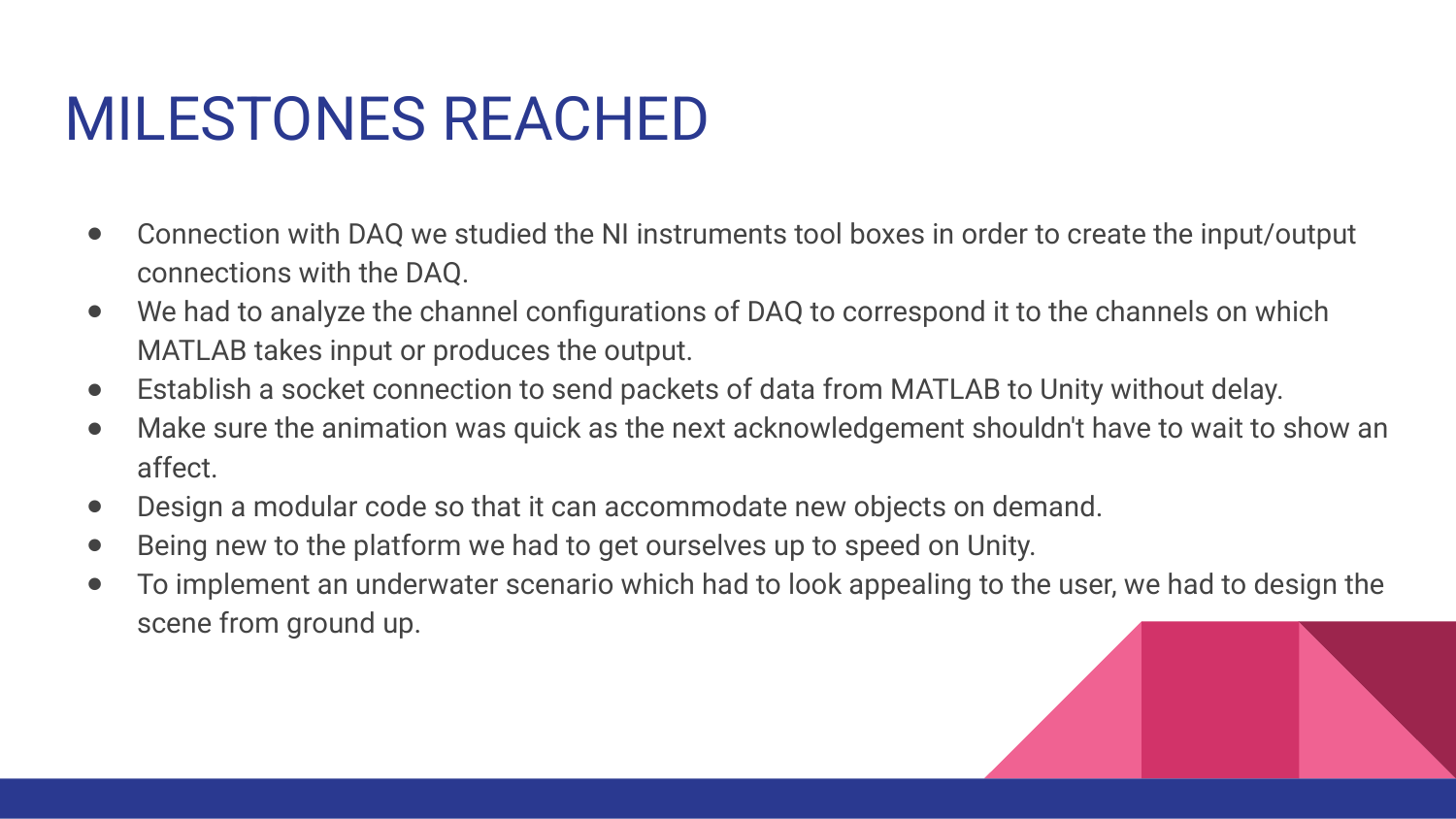

# MILESTONES REACHED
Connection with DAQ we studied the NI instruments tool boxes in order to create the input/output connections with the DAQ.
We had to analyze the channel configurations of DAQ to correspond it to the channels on which MATLAB takes input or produces the output.
Establish a socket connection to send packets of data from MATLAB to Unity without delay.
Make sure the animation was quick as the next acknowledgement shouldn't have to wait to show an affect.
Design a modular code so that it can accommodate new objects on demand.
Being new to the platform we had to get ourselves up to speed on Unity.
To implement an underwater scenario which had to look appealing to the user, we had to design the scene from ground up.